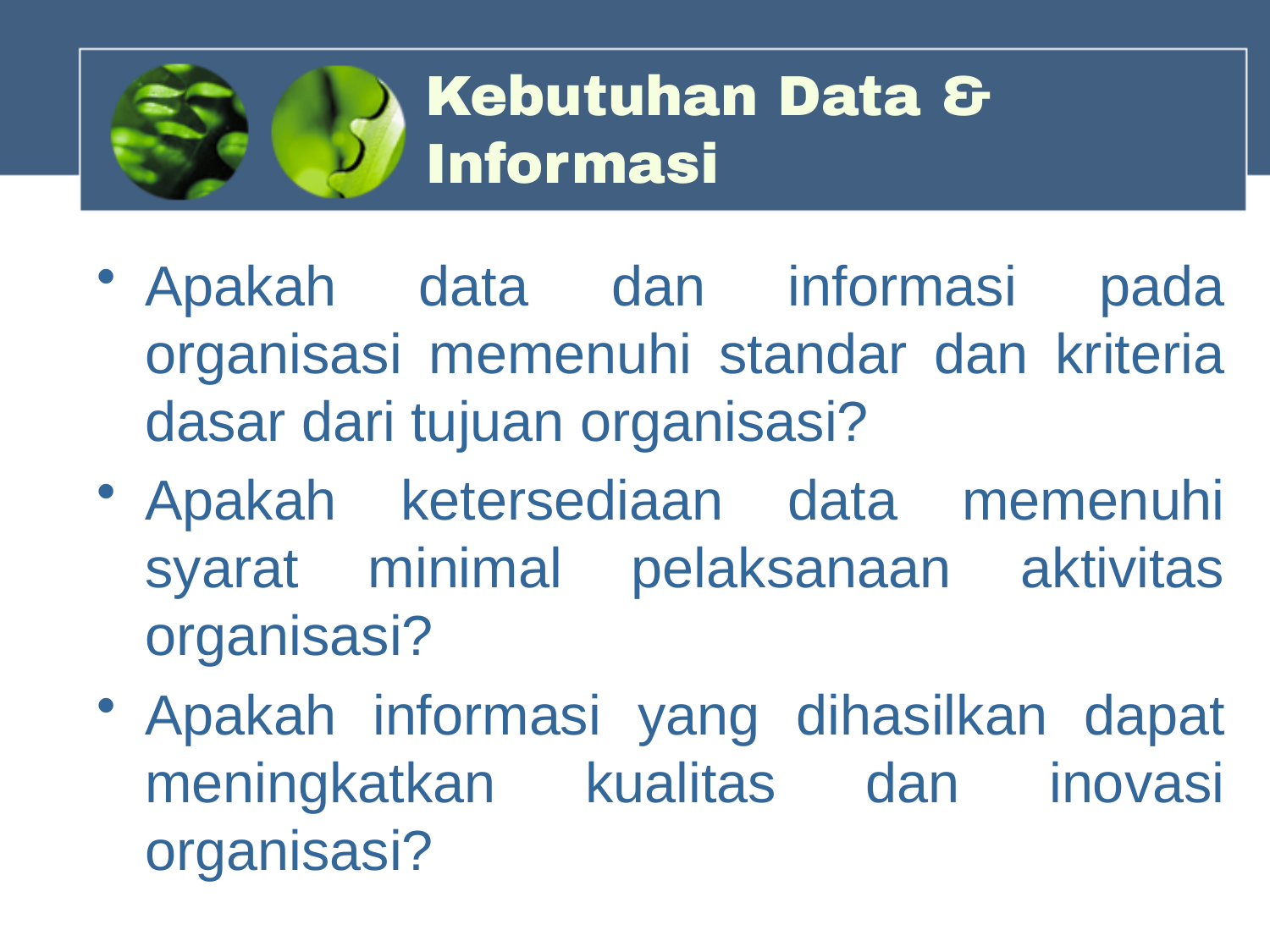

# Kebutuhan Data & Informasi
Apakah data dan informasi pada organisasi memenuhi standar dan kriteria dasar dari tujuan organisasi?
Apakah ketersediaan data memenuhi syarat minimal pelaksanaan aktivitas organisasi?
Apakah informasi yang dihasilkan dapat meningkatkan kualitas dan inovasi organisasi?